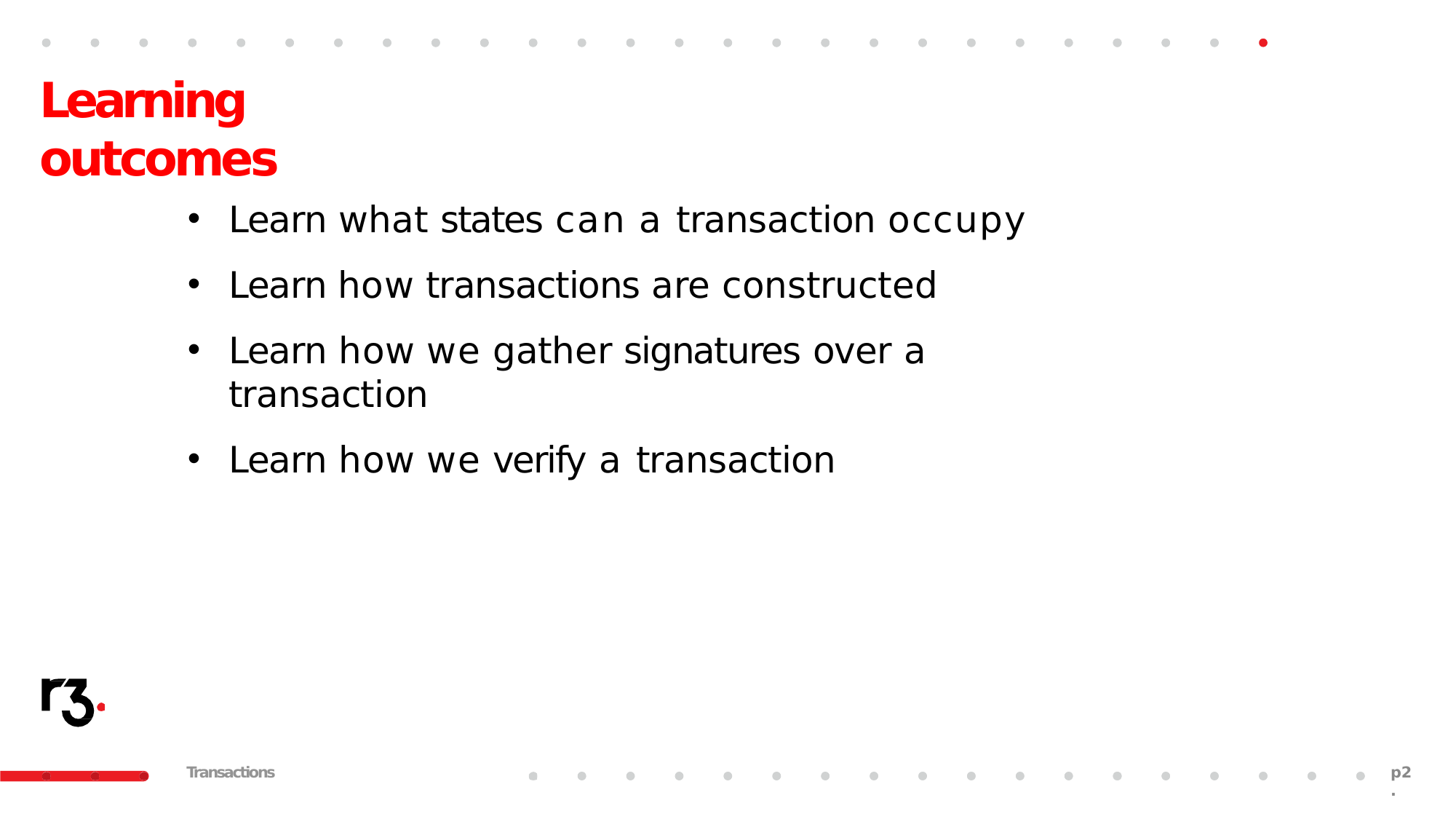

# Learning outcomes
Learn what states can a transaction occupy
Learn how transactions are constructed
Learn how we gather signatures over a transaction
Learn how we verify a transaction
Transactions
p2.